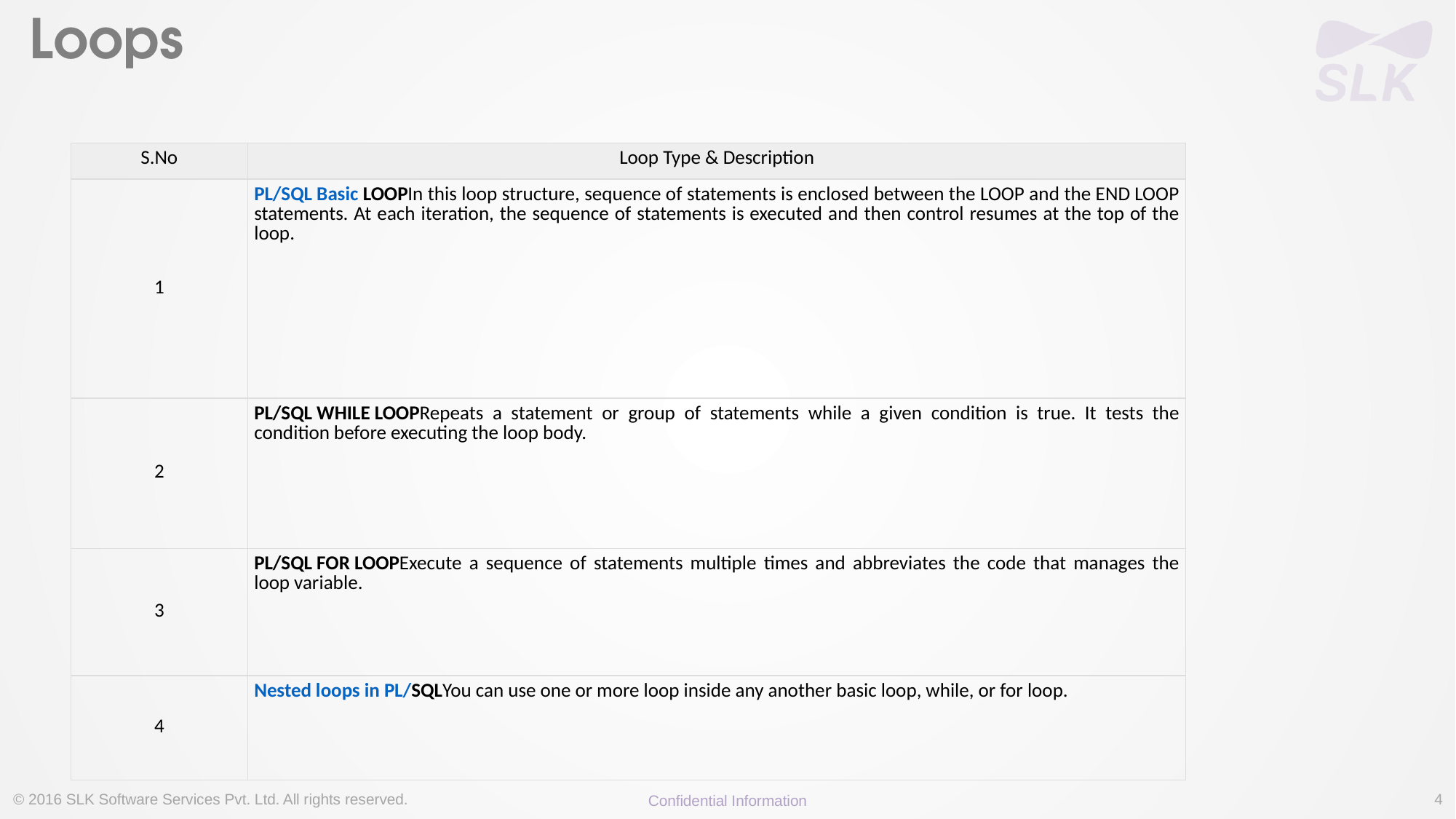

# Loops
| S.No | Loop Type & Description |
| --- | --- |
| 1 | PL/SQL Basic LOOPIn this loop structure, sequence of statements is enclosed between the LOOP and the END LOOP statements. At each iteration, the sequence of statements is executed and then control resumes at the top of the loop. |
| 2 | PL/SQL WHILE LOOPRepeats a statement or group of statements while a given condition is true. It tests the condition before executing the loop body. |
| 3 | PL/SQL FOR LOOPExecute a sequence of statements multiple times and abbreviates the code that manages the loop variable. |
| 4 | Nested loops in PL/SQLYou can use one or more loop inside any another basic loop, while, or for loop. |